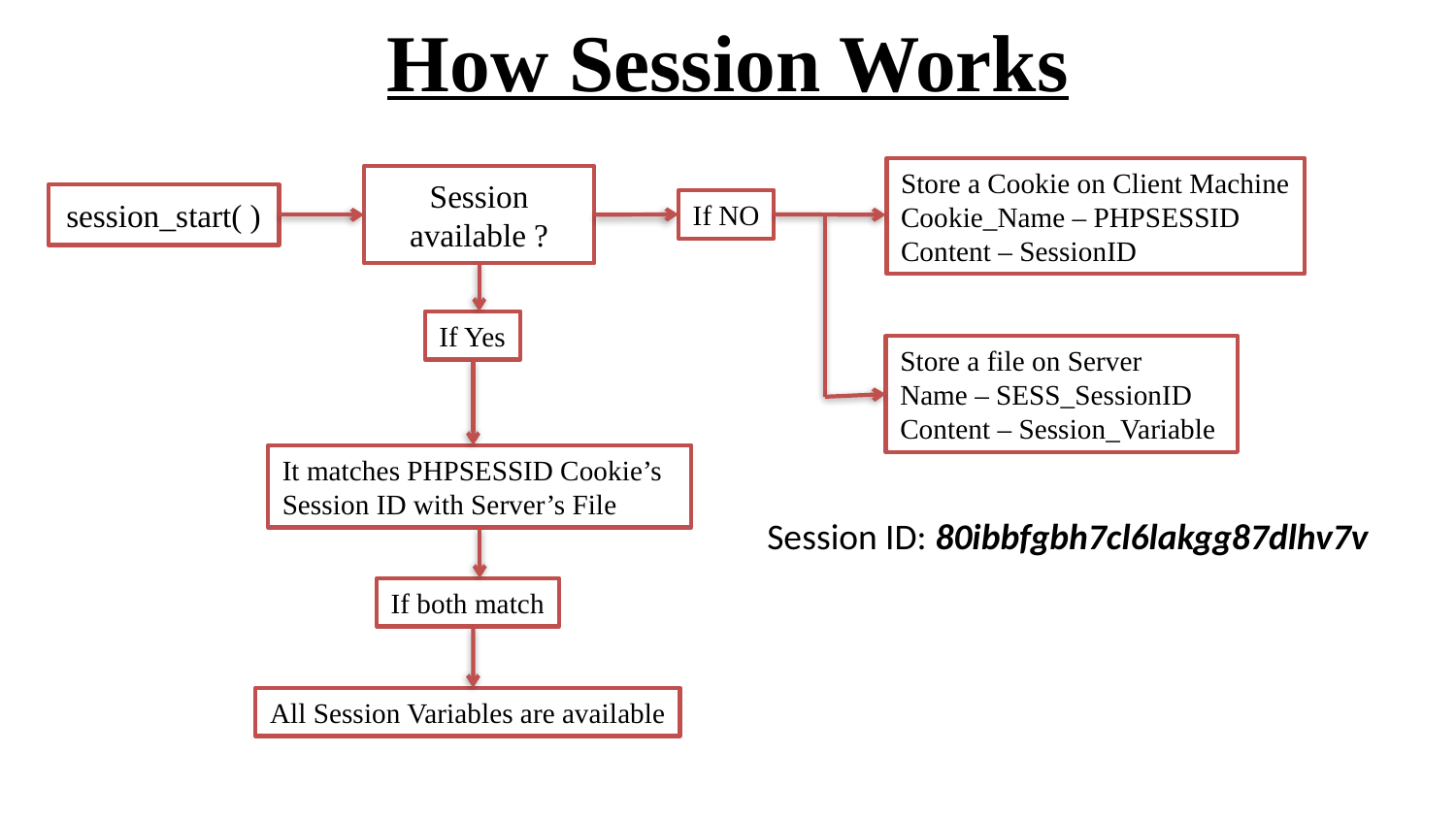

# How Session Works
Store a Cookie on Client Machine
Cookie_Name – PHPSESSID
Content – SessionID
Session available ?
session_start( )
If NO
If Yes
Store a file on Server
Name – SESS_SessionID
Content – Session_Variable
It matches PHPSESSID Cookie’s Session ID with Server’s File
Session ID: 80ibbfgbh7cl6lakgg87dlhv7v
If both match
All Session Variables are available